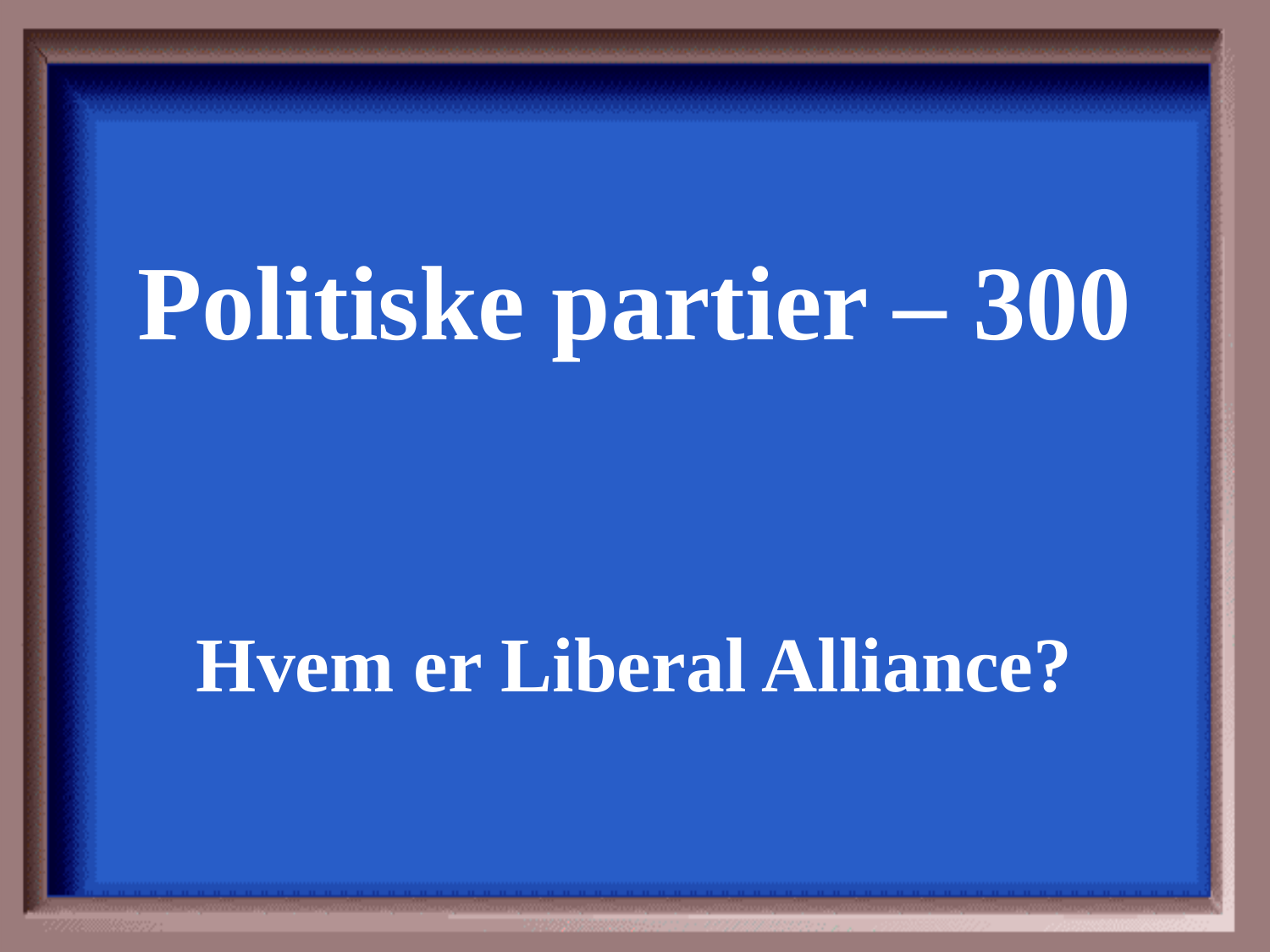

Politiske partier – 300
Hvem er Liberal Alliance?